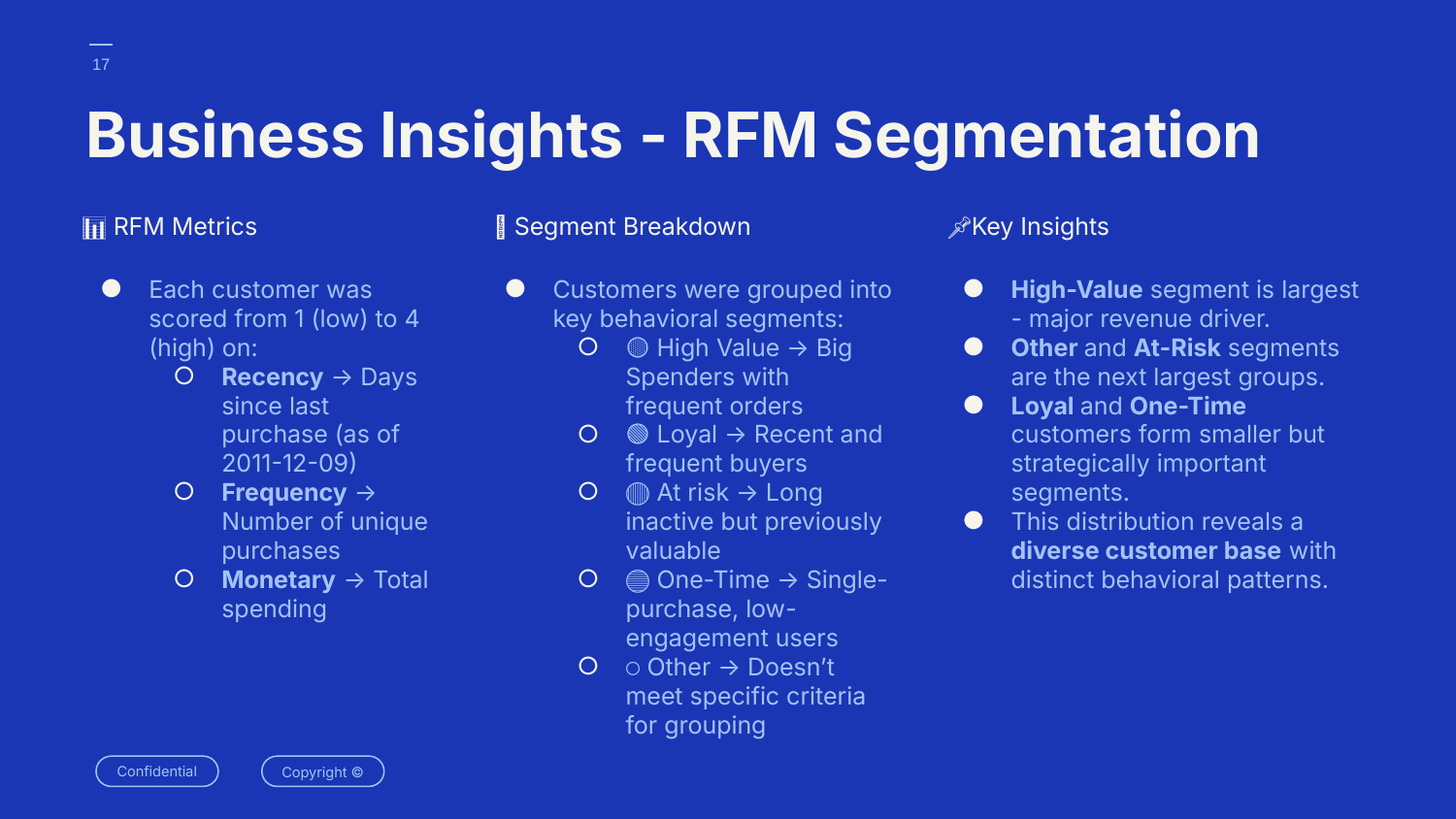

17
# Business Insights - RFM Segmentation
📊 RFM Metrics
🧩 Segment Breakdown
📌Key Insights
Each customer was scored from 1 (low) to 4 (high) on:
Recency → Days since last purchase (as of 2011-12-09)
Frequency → Number of unique purchases
Monetary → Total spending
Customers were grouped into key behavioral segments:
🟡 High Value → Big Spenders with frequent orders
🟢 Loyal → Recent and frequent buyers
🔴 At risk → Long inactive but previously valuable
🔵 One-Time → Single-purchase, low-engagement users
⚪ Other → Doesn’t meet specific criteria for grouping
High-Value segment is largest - major revenue driver.
Other and At-Risk segments are the next largest groups.
Loyal and One-Time customers form smaller but strategically important segments.
This distribution reveals a diverse customer base with distinct behavioral patterns.